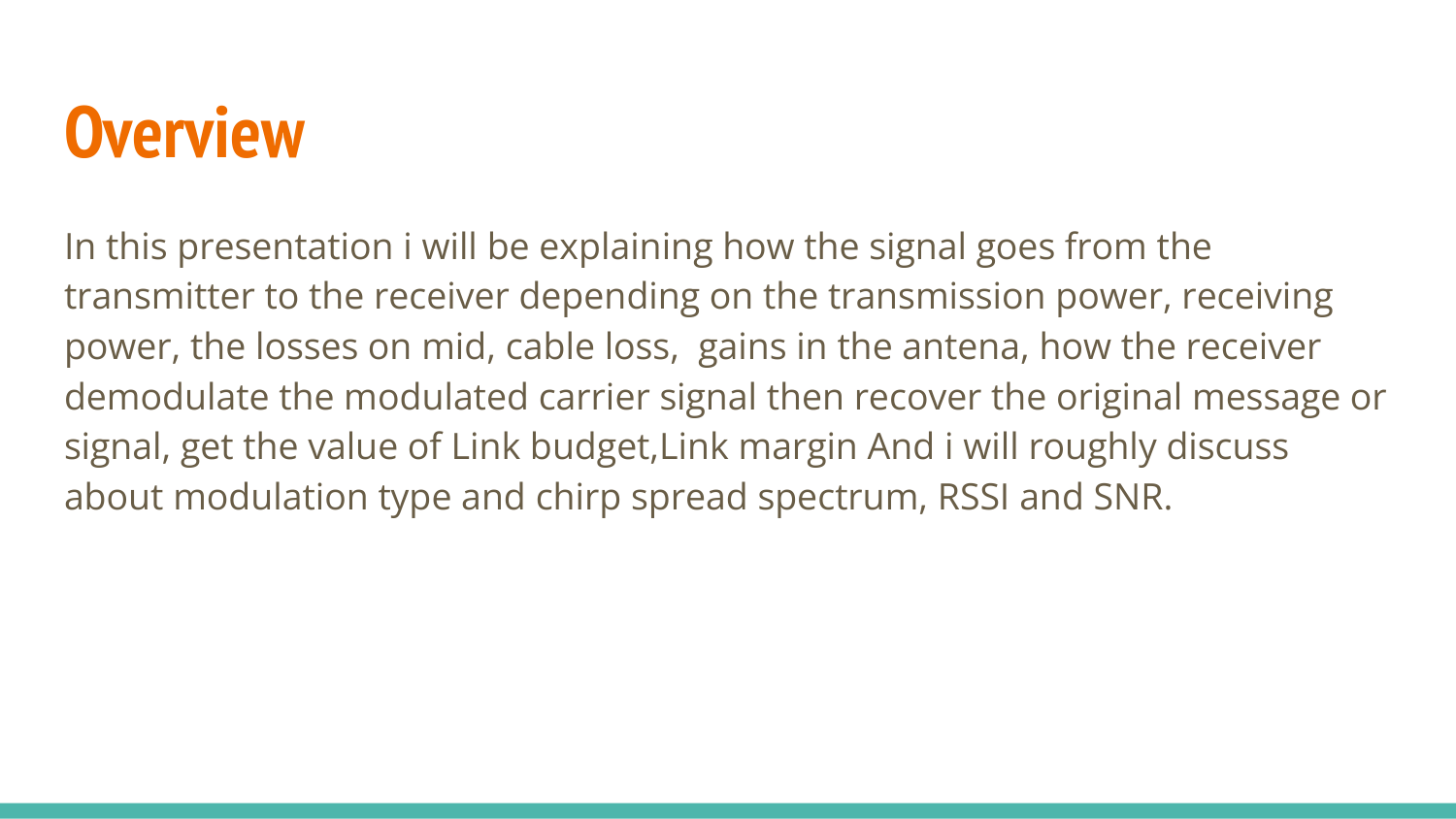

# Overview
In this presentation i will be explaining how the signal goes from the transmitter to the receiver depending on the transmission power, receiving power, the losses on mid, cable loss,  gains in the antena, how the receiver demodulate the modulated carrier signal then recover the original message or signal, get the value of Link budget,Link margin And i will roughly discuss about modulation type and chirp spread spectrum, RSSI and SNR.